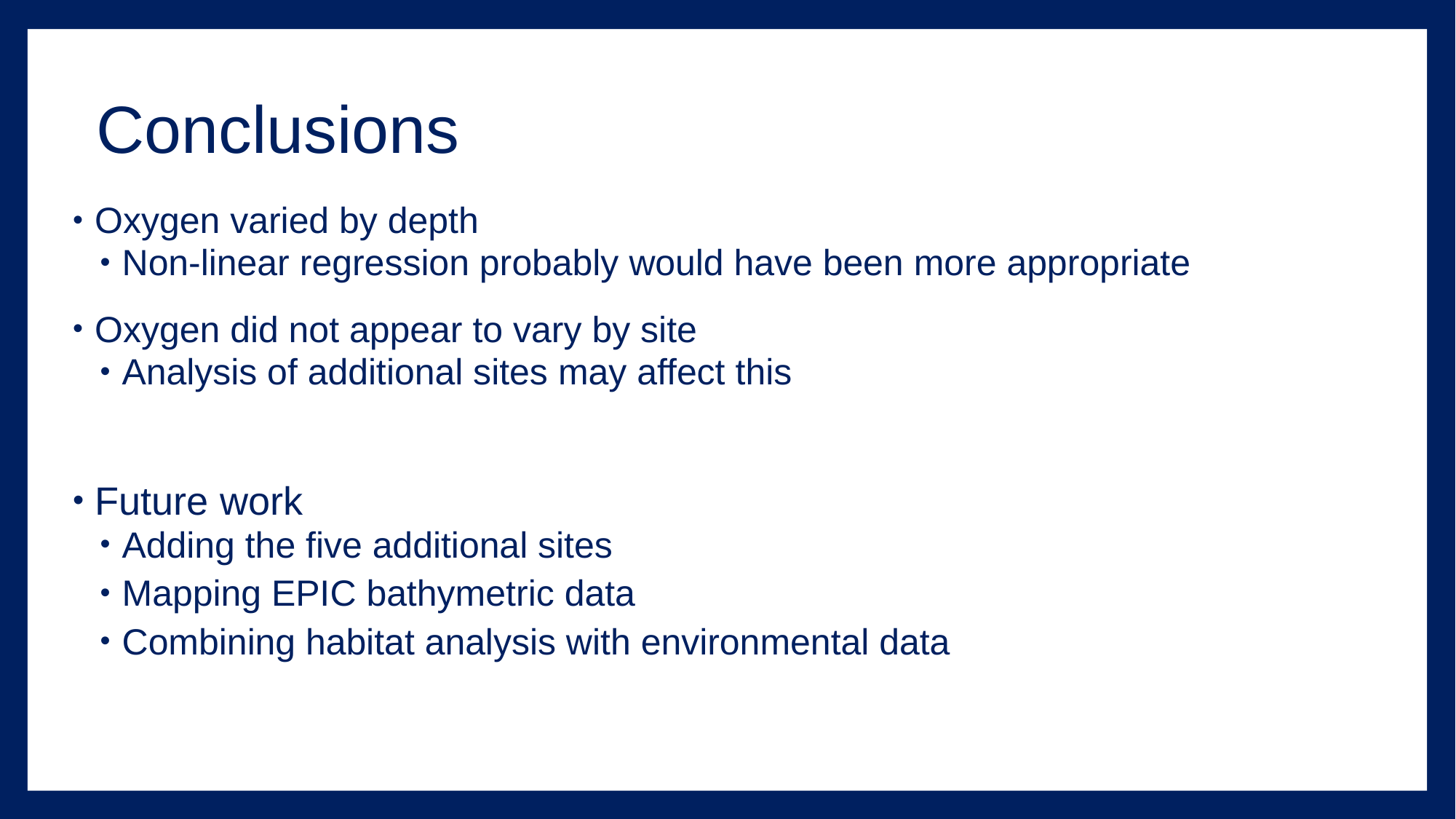

# Conclusions
Oxygen varied by depth
Non-linear regression probably would have been more appropriate
Oxygen did not appear to vary by site
Analysis of additional sites may affect this

Future work
Adding the five additional sites
Mapping EPIC bathymetric data
Combining habitat analysis with environmental data